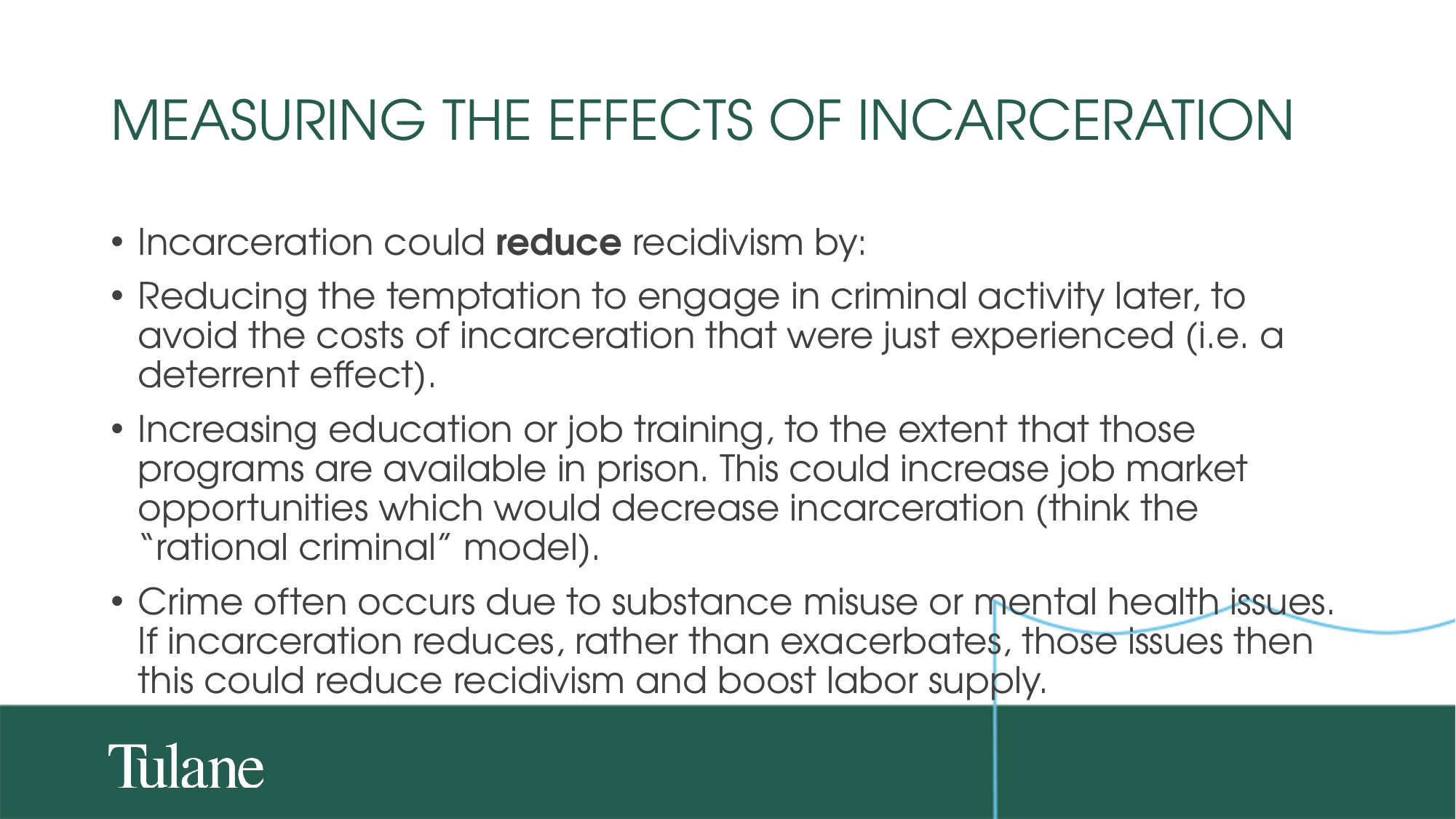

# Measuring the effects of incarceration
Incarceration could reduce recidivism by:
Reducing the temptation to engage in criminal activity later, to avoid the costs of incarceration that were just experienced (i.e. a deterrent effect).
Increasing education or job training, to the extent that those programs are available in prison. This could increase job market opportunities which would decrease incarceration (think the “rational criminal” model).
Crime often occurs due to substance misuse or mental health issues. If incarceration reduces, rather than exacerbates, those issues then this could reduce recidivism and boost labor supply.